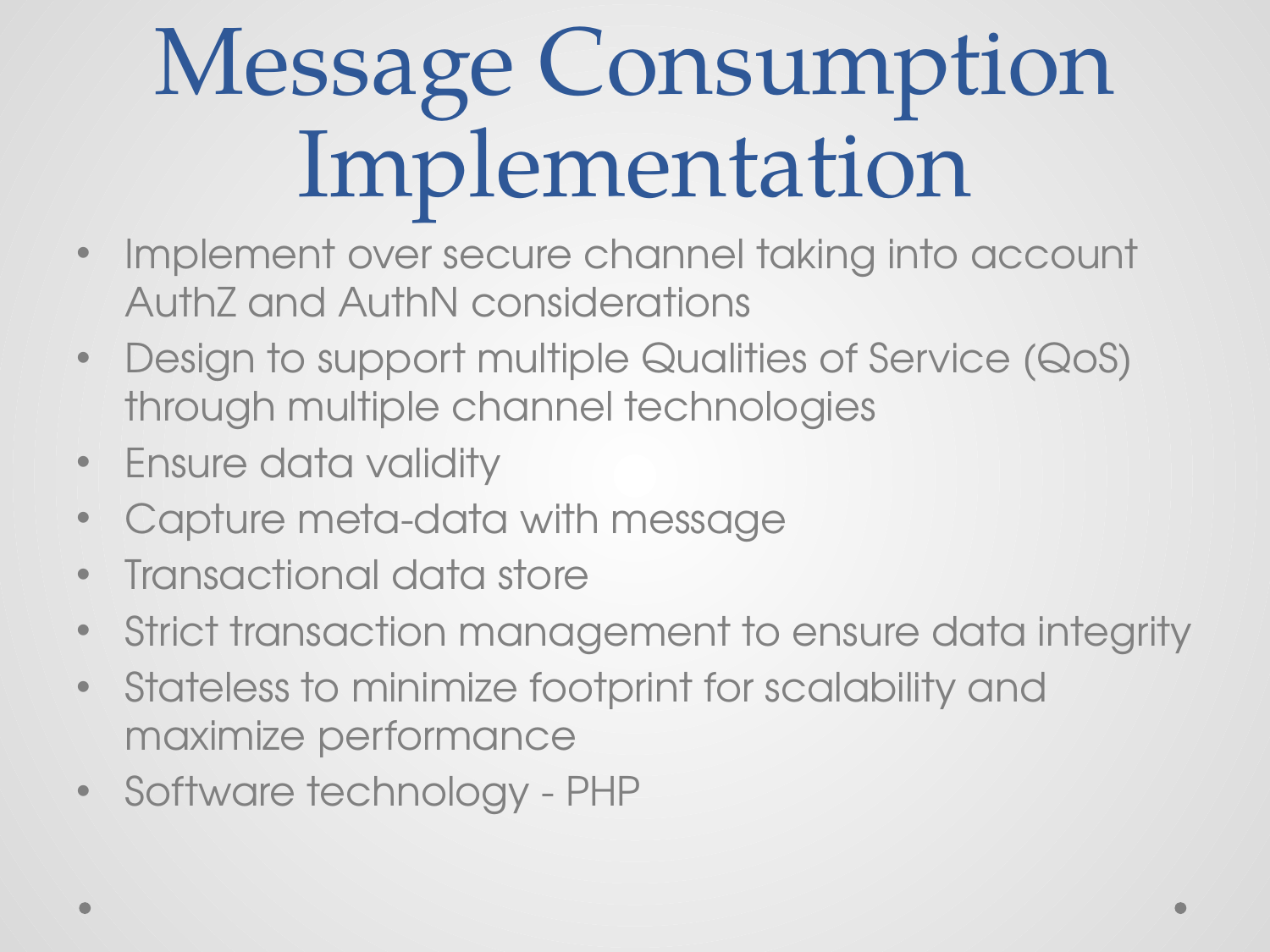

# Message Consumption Implementation
Implement over secure channel taking into account AuthZ and AuthN considerations
Design to support multiple Qualities of Service (QoS) through multiple channel technologies
Ensure data validity
Capture meta-data with message
Transactional data store
Strict transaction management to ensure data integrity
Stateless to minimize footprint for scalability and maximize performance
Software technology - PHP